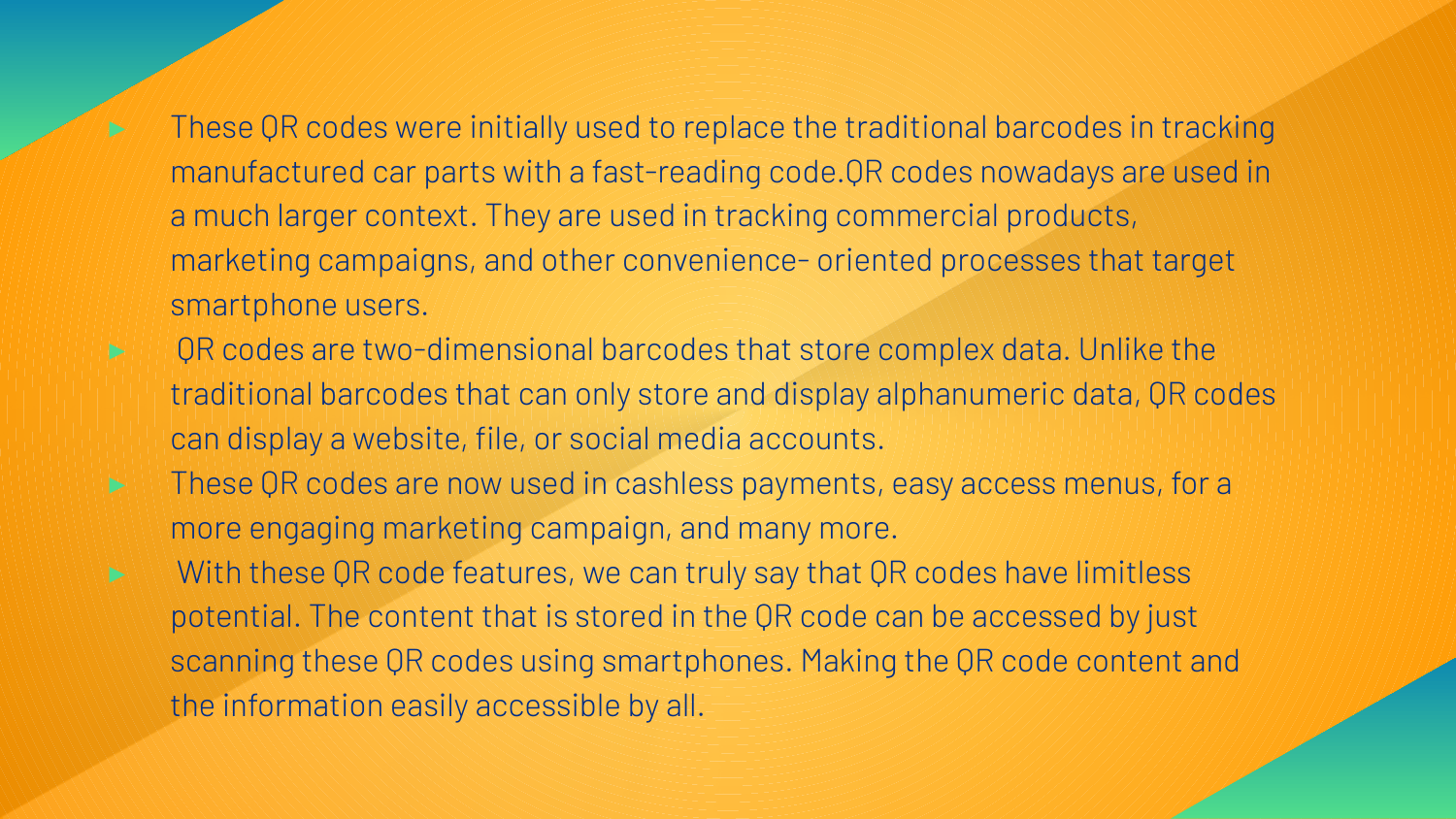

These QR codes were initially used to replace the traditional barcodes in tracking manufactured car parts with a fast-reading code.QR codes nowadays are used in a much larger context. They are used in tracking commercial products, marketing campaigns, and other convenience- oriented processes that target smartphone users.
 QR codes are two-dimensional barcodes that store complex data. Unlike the traditional barcodes that can only store and display alphanumeric data, QR codes can display a website, file, or social media accounts.
These QR codes are now used in cashless payments, easy access menus, for a more engaging marketing campaign, and many more.
 With these QR code features, we can truly say that QR codes have limitless potential. The content that is stored in the QR code can be accessed by just scanning these QR codes using smartphones. Making the QR code content and the information easily accessible by all.